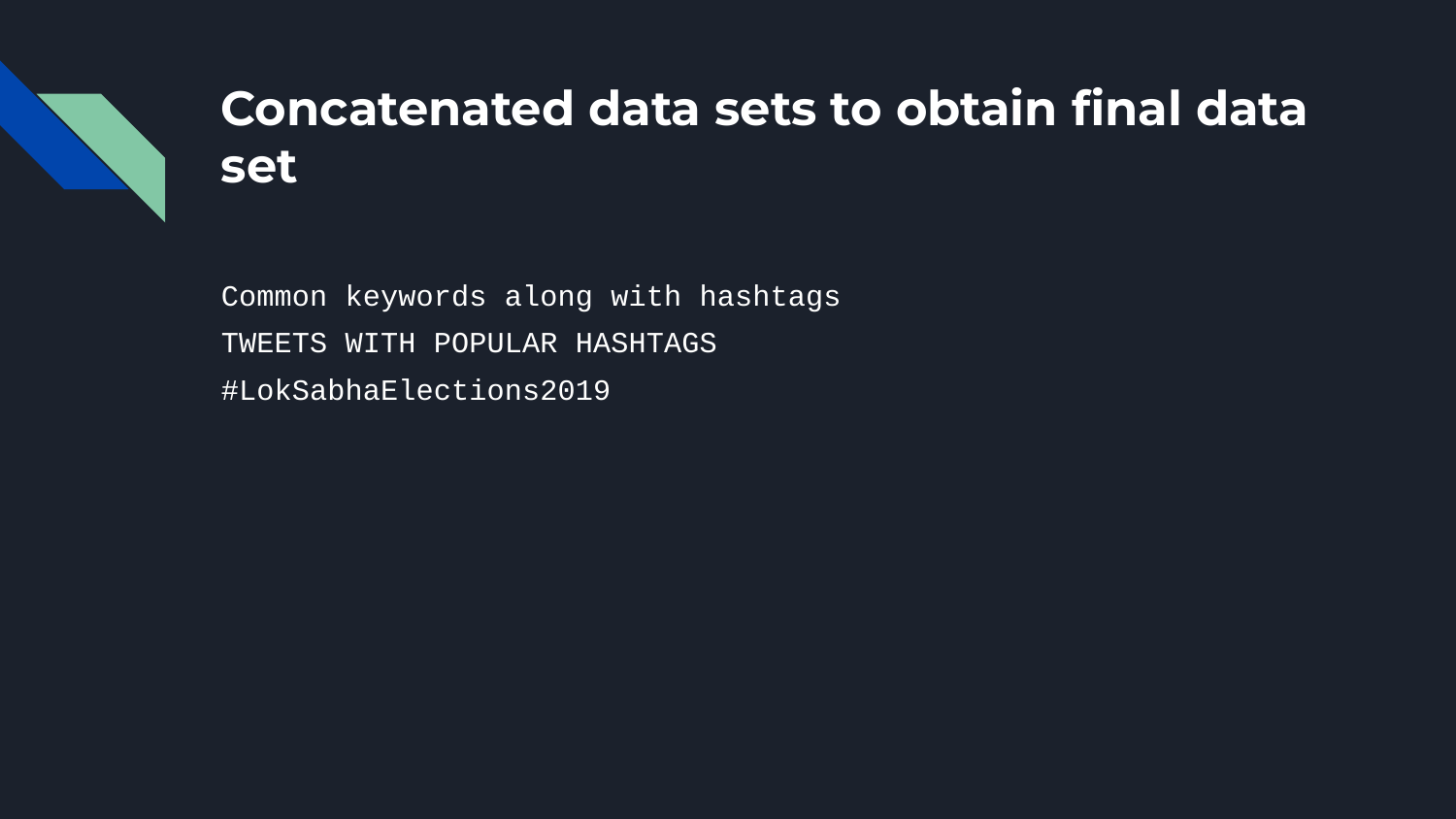

# Concatenated data sets to obtain final data set
Common keywords along with hashtags
TWEETS WITH POPULAR HASHTAGS
#LokSabhaElections2019